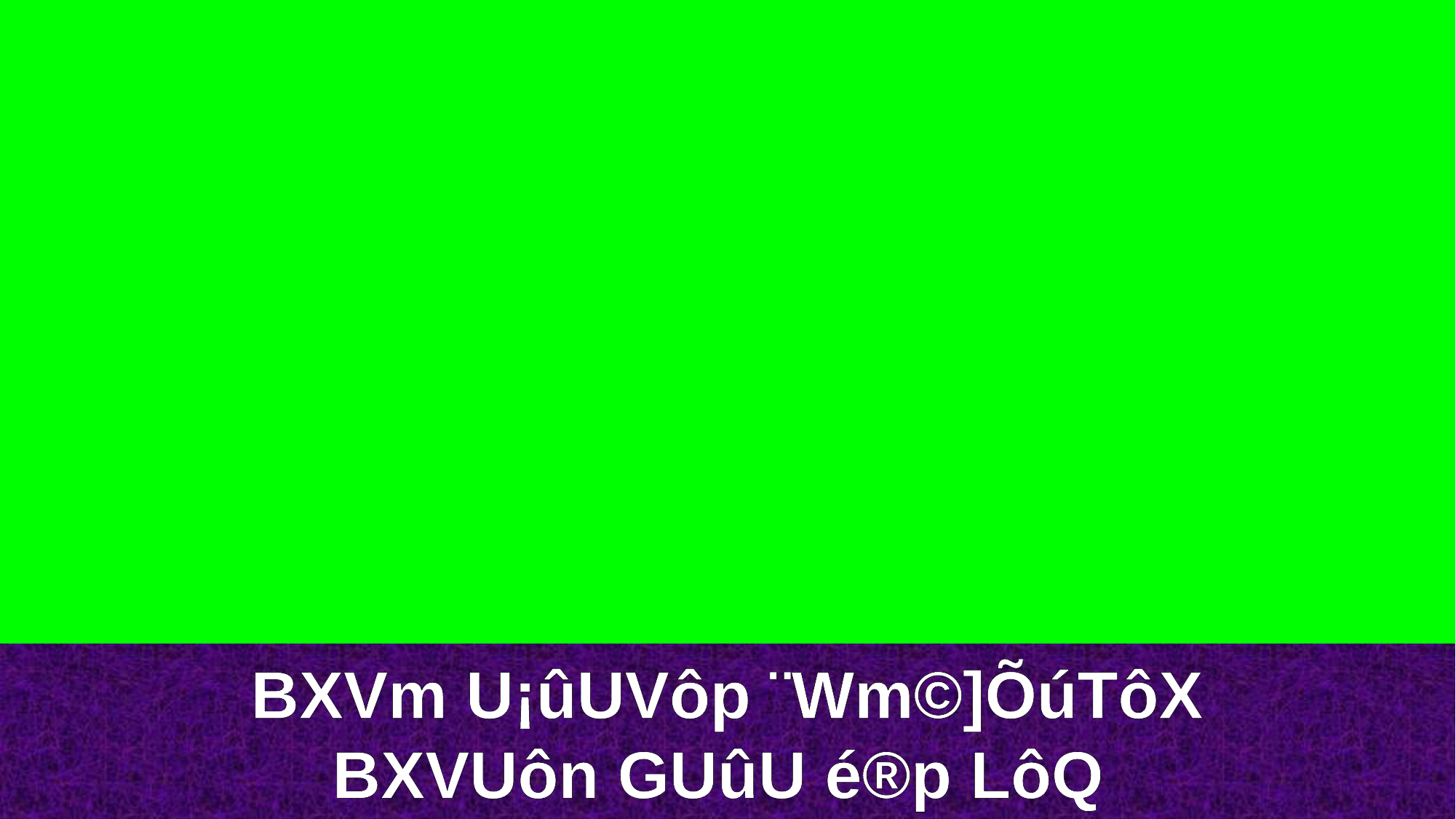

BXVm U¡ûUVôp ¨Wm©]ÕúTôX
BXVUôn GUûU é®p LôQ